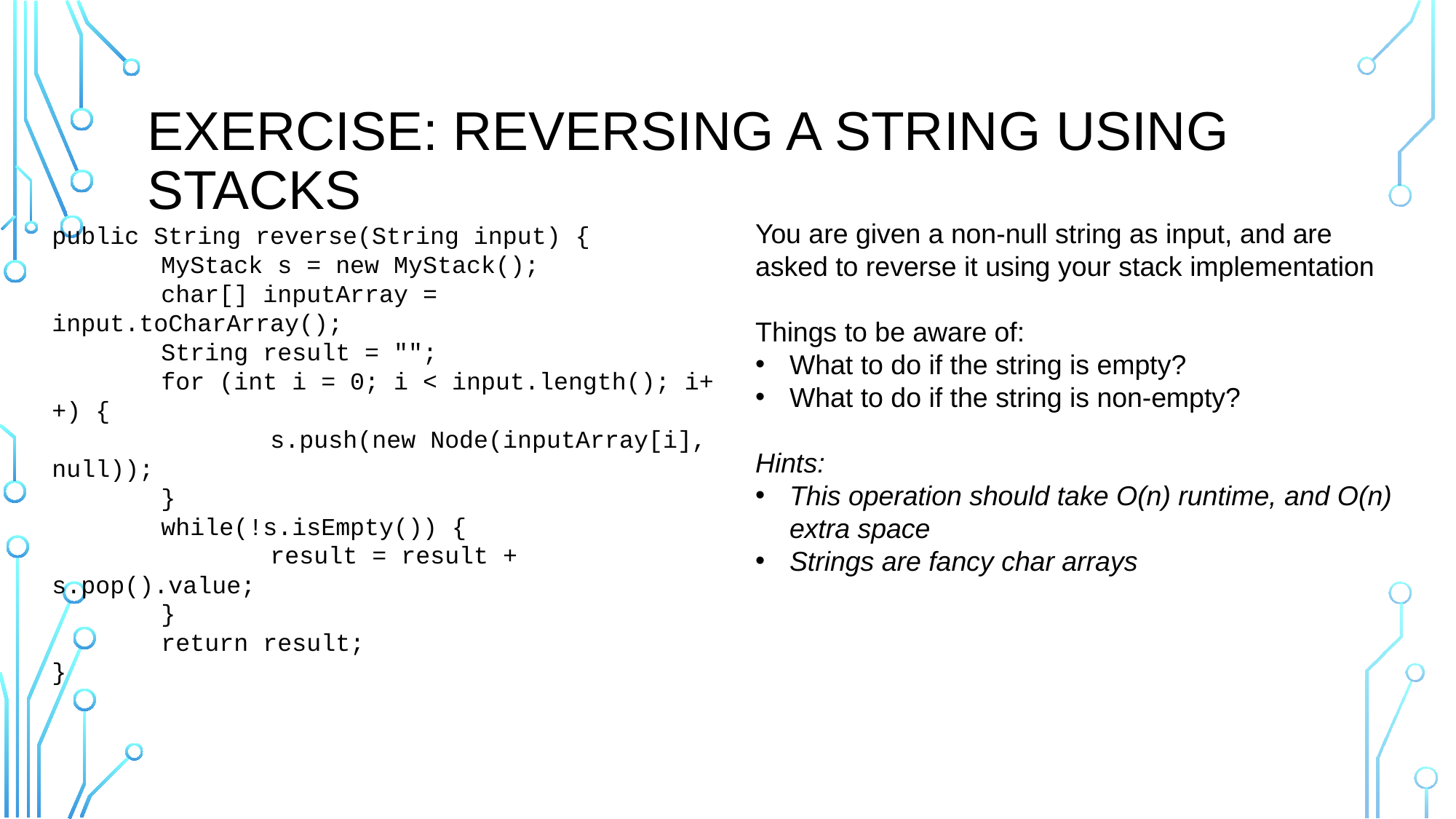

# Exercise: Reversing a string using stacks

public String reverse(String input) {
	MyStack s = new MyStack();
	char[] inputArray = input.toCharArray();
	String result = "";
	for (int i = 0; i < input.length(); i++) {
		s.push(new Node(inputArray[i], null));
	}
	while(!s.isEmpty()) {
		result = result + s.pop().value;
	}
	return result;
}
You are given a non-null string as input, and are asked to reverse it using your stack implementation

Things to be aware of:
What to do if the string is empty?
What to do if the string is non-empty?

Hints:
This operation should take O(n) runtime, and O(n) extra space
Strings are fancy char arrays